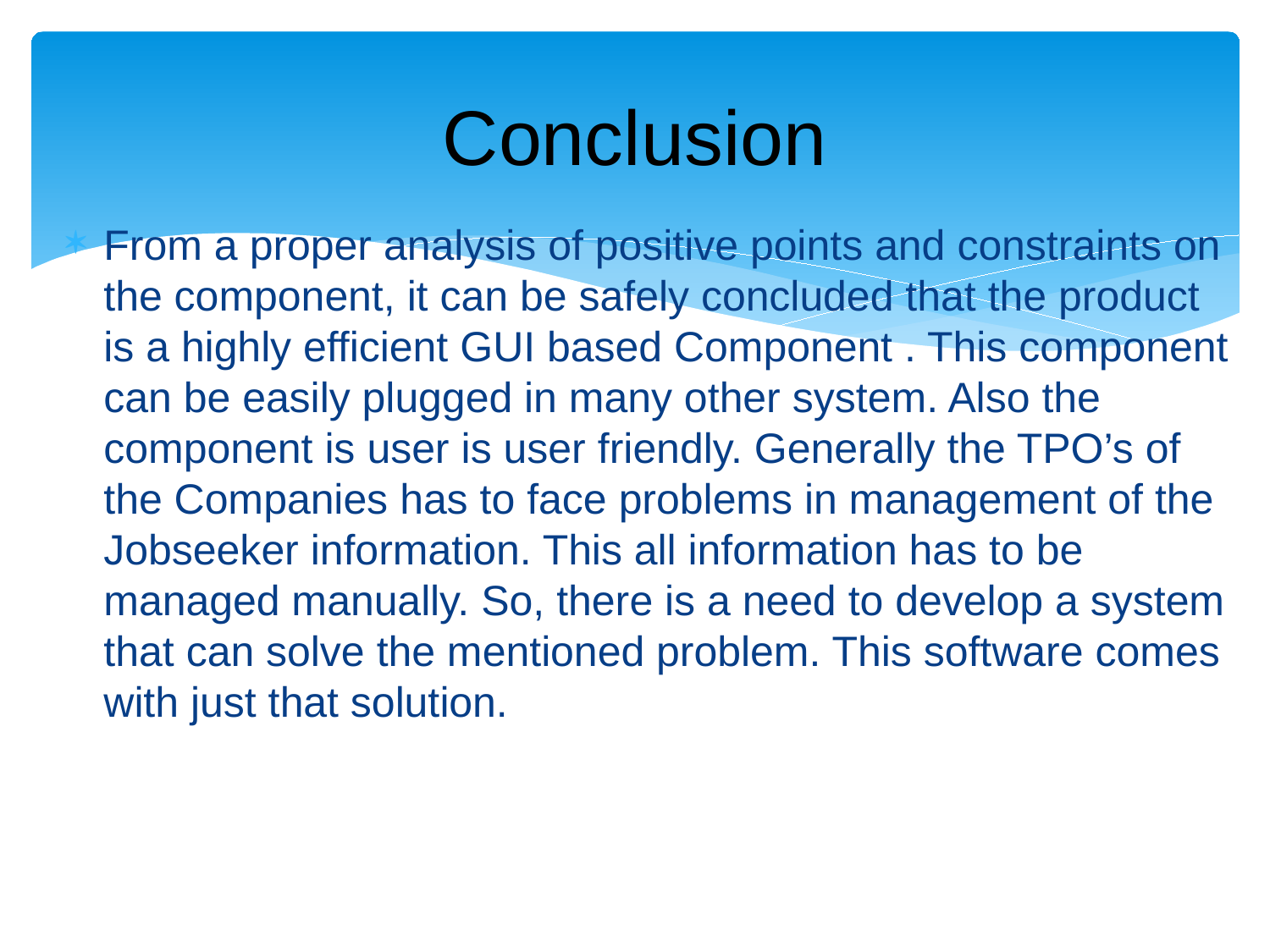

# Conclusion
From a proper analysis of positive points and constraints on the component, it can be safely concluded that the product is a highly efficient GUI based Component . This component can be easily plugged in many other system. Also the component is user is user friendly. Generally the TPO’s of the Companies has to face problems in management of the Jobseeker information. This all information has to be managed manually. So, there is a need to develop a system that can solve the mentioned problem. This software comes with just that solution.